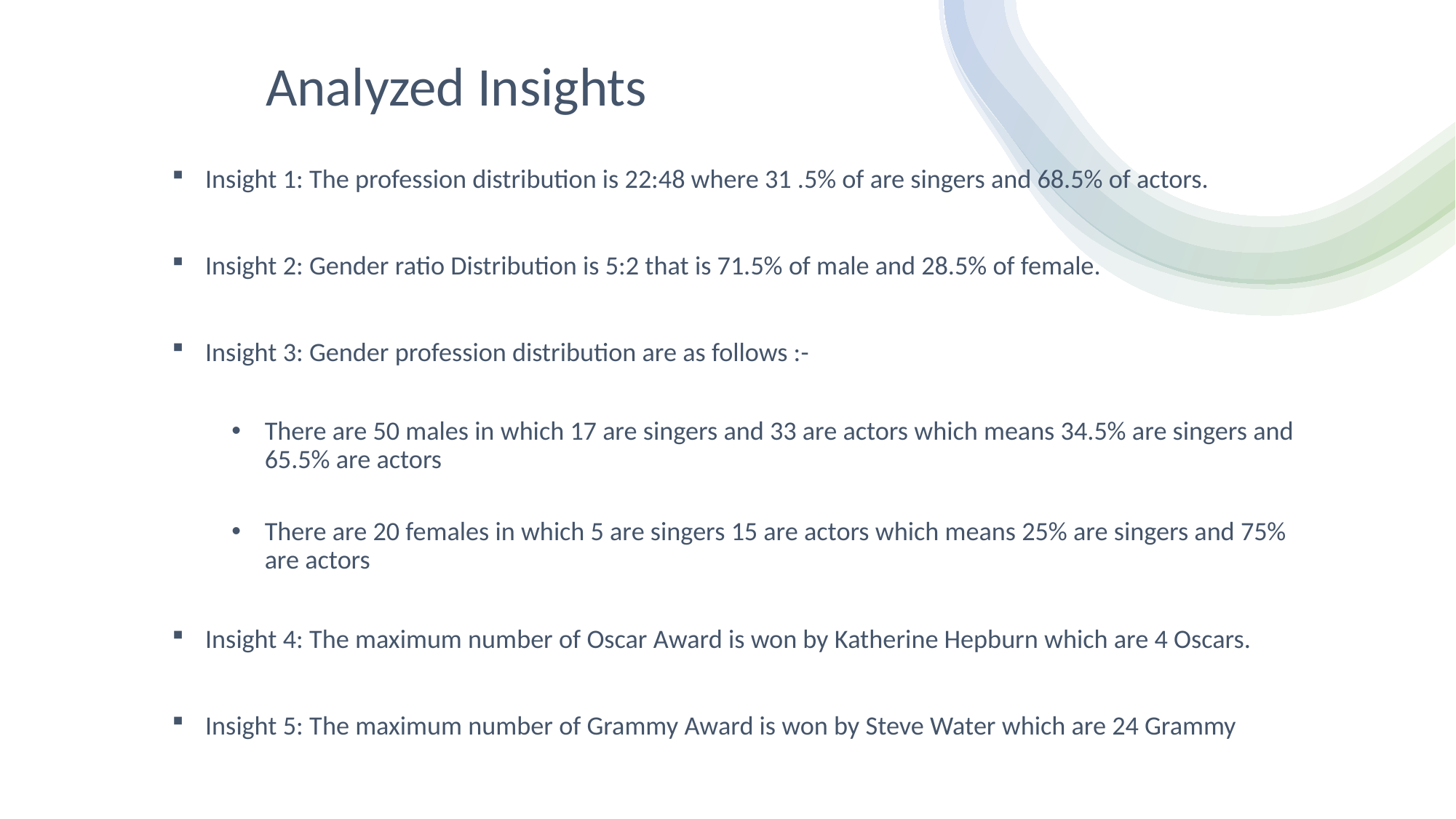

# Analyzed Insights
Insight 1: The profession distribution is 22:48 where 31 .5% of are singers and 68.5% of actors.

Insight 2: Gender ratio Distribution is 5:2 that is 71.5% of male and 28.5% of female.

Insight 3: Gender profession distribution are as follows :-

There are 50 males in which 17 are singers and 33 are actors which means 34.5% are singers and 65.5% are actors

There are 20 females in which 5 are singers 15 are actors which means 25% are singers and 75% are actors

Insight 4: The maximum number of Oscar Award is won by Katherine Hepburn which are 4 Oscars.

Insight 5: The maximum number of Grammy Award is won by Steve Water which are 24 Grammy